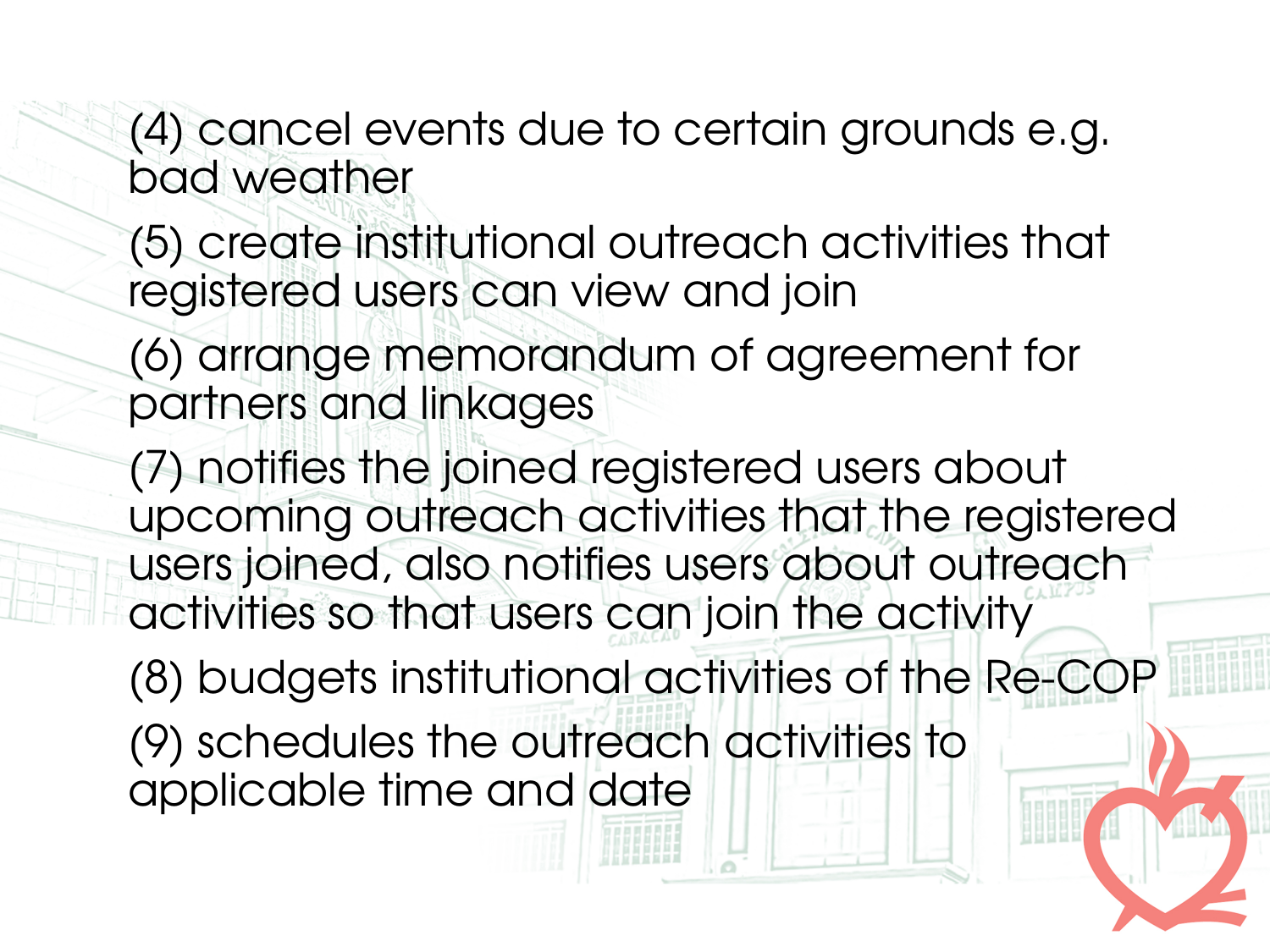

(4) cancel events due to certain grounds e.g. bad weather
(5) create institutional outreach activities that registered users can view and join
(6) arrange memorandum of agreement for partners and linkages
(7) notifies the joined registered users about upcoming outreach activities that the registered users joined, also notifies users about outreach activities so that users can join the activity
(8) budgets institutional activities of the Re-COP
(9) schedules the outreach activities to applicable time and date